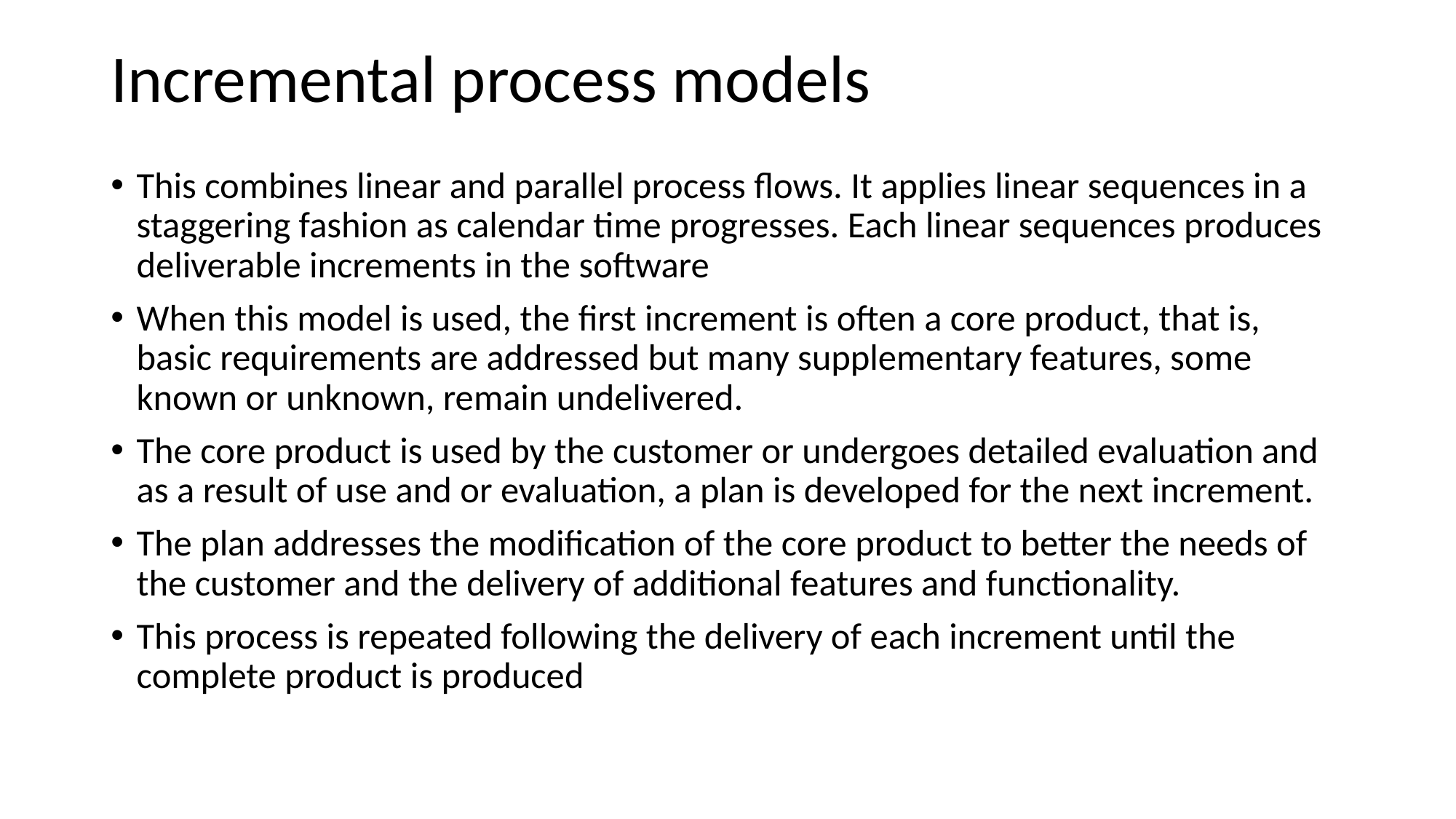

# Incremental process models
This combines linear and parallel process flows. It applies linear sequences in a staggering fashion as calendar time progresses. Each linear sequences produces deliverable increments in the software
When this model is used, the first increment is often a core product, that is, basic requirements are addressed but many supplementary features, some known or unknown, remain undelivered.
The core product is used by the customer or undergoes detailed evaluation and as a result of use and or evaluation, a plan is developed for the next increment.
The plan addresses the modification of the core product to better the needs of the customer and the delivery of additional features and functionality.
This process is repeated following the delivery of each increment until the complete product is produced